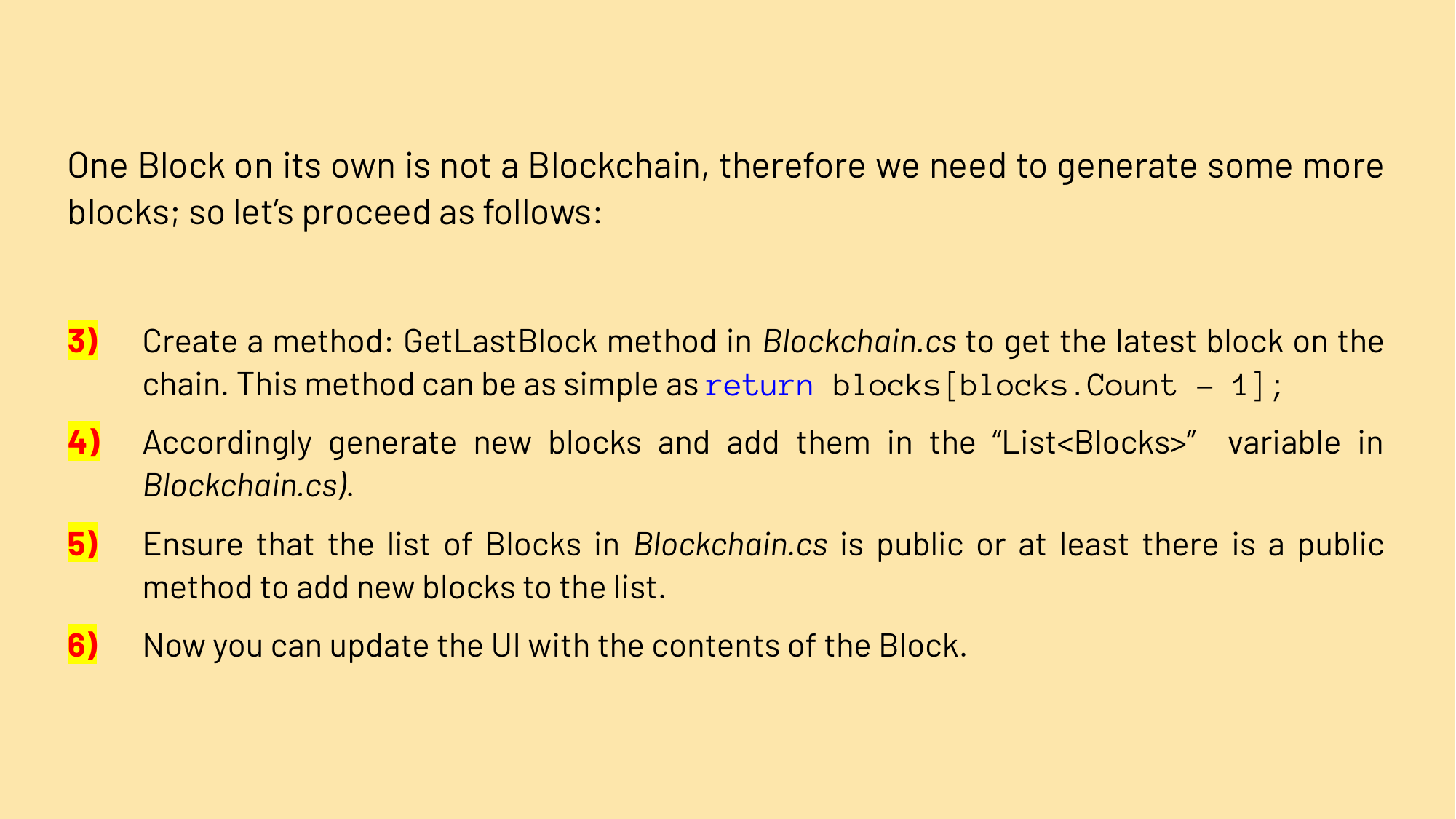

One Block on its own is not a Blockchain, therefore we need to generate some more blocks; so let’s proceed as follows:

3)	Create a method: GetLastBlock method in Blockchain.cs to get the latest block on the chain. This method can be as simple as return blocks[blocks.Count - 1];
4)	Accordingly generate new blocks and add them in the “List<Blocks>”  variable in Blockchain.cs).
5)	Ensure that the list of Blocks in Blockchain.cs is public or at least there is a public method to add new blocks to the list.
6)	Now you can update the UI with the contents of the Block.